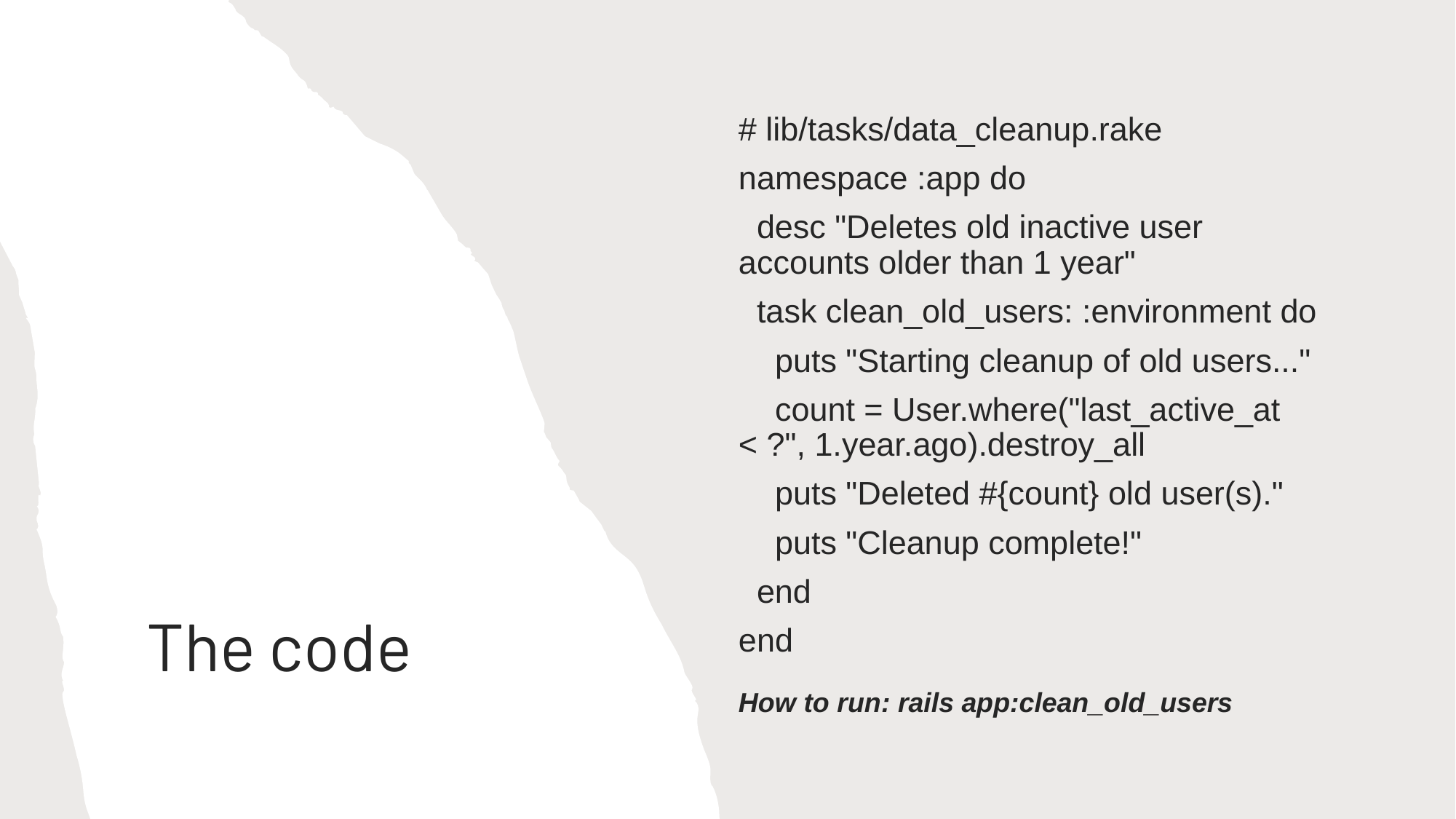

# lib/tasks/data_cleanup.rake
namespace :app do
  desc "Deletes old inactive user accounts older than 1 year"
  task clean_old_users: :environment do
    puts "Starting cleanup of old users..."
    count = User.where("last_active_at < ?", 1.year.ago).destroy_all
    puts "Deleted #{count} old user(s)."
    puts "Cleanup complete!"
  end
end
How to run: rails app:clean_old_users

# The code